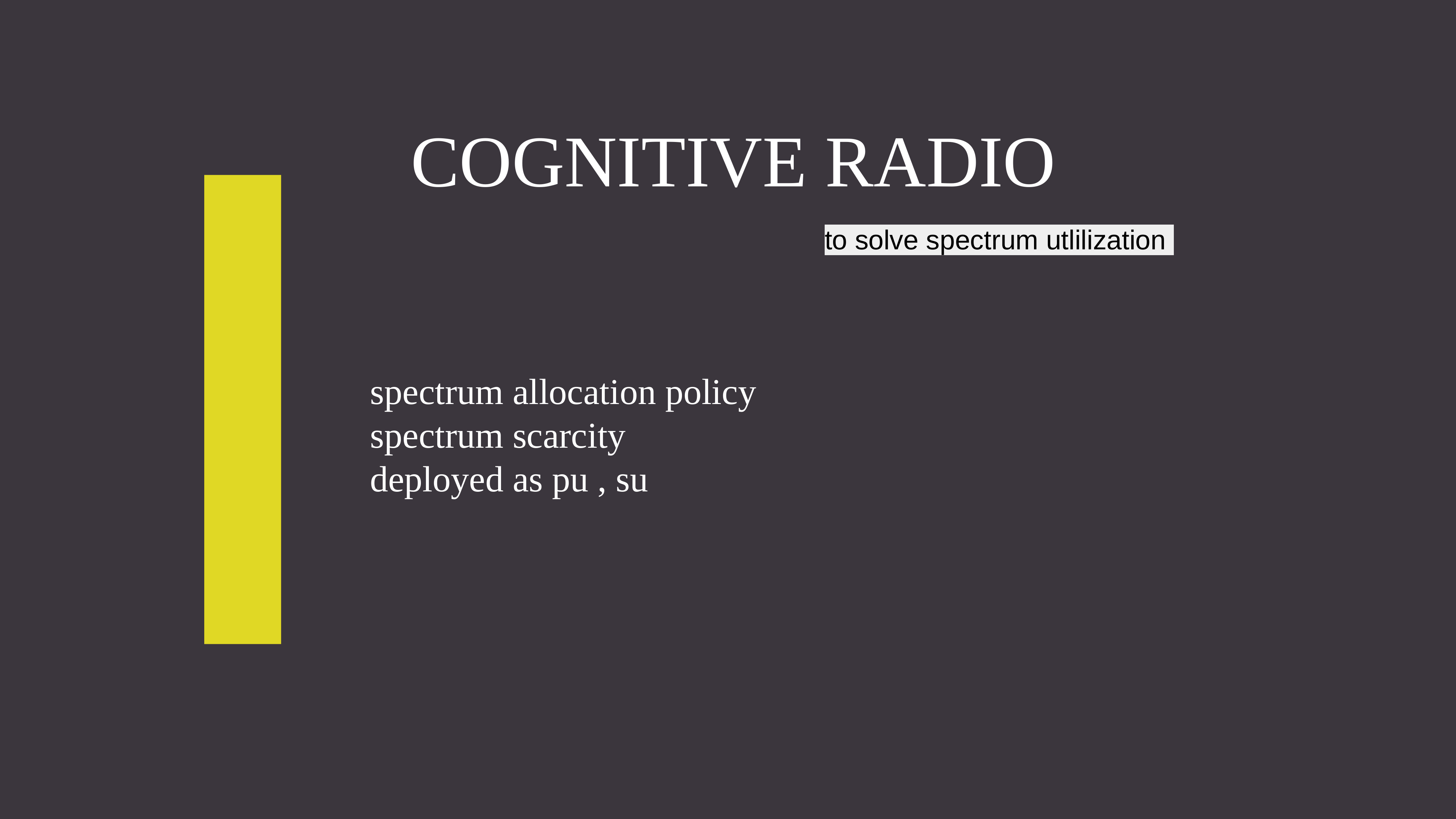

COGNITIVE RADIO

to solve spectrum utlilization

spectrum allocation policy
spectrum scarcity
deployed as pu , su